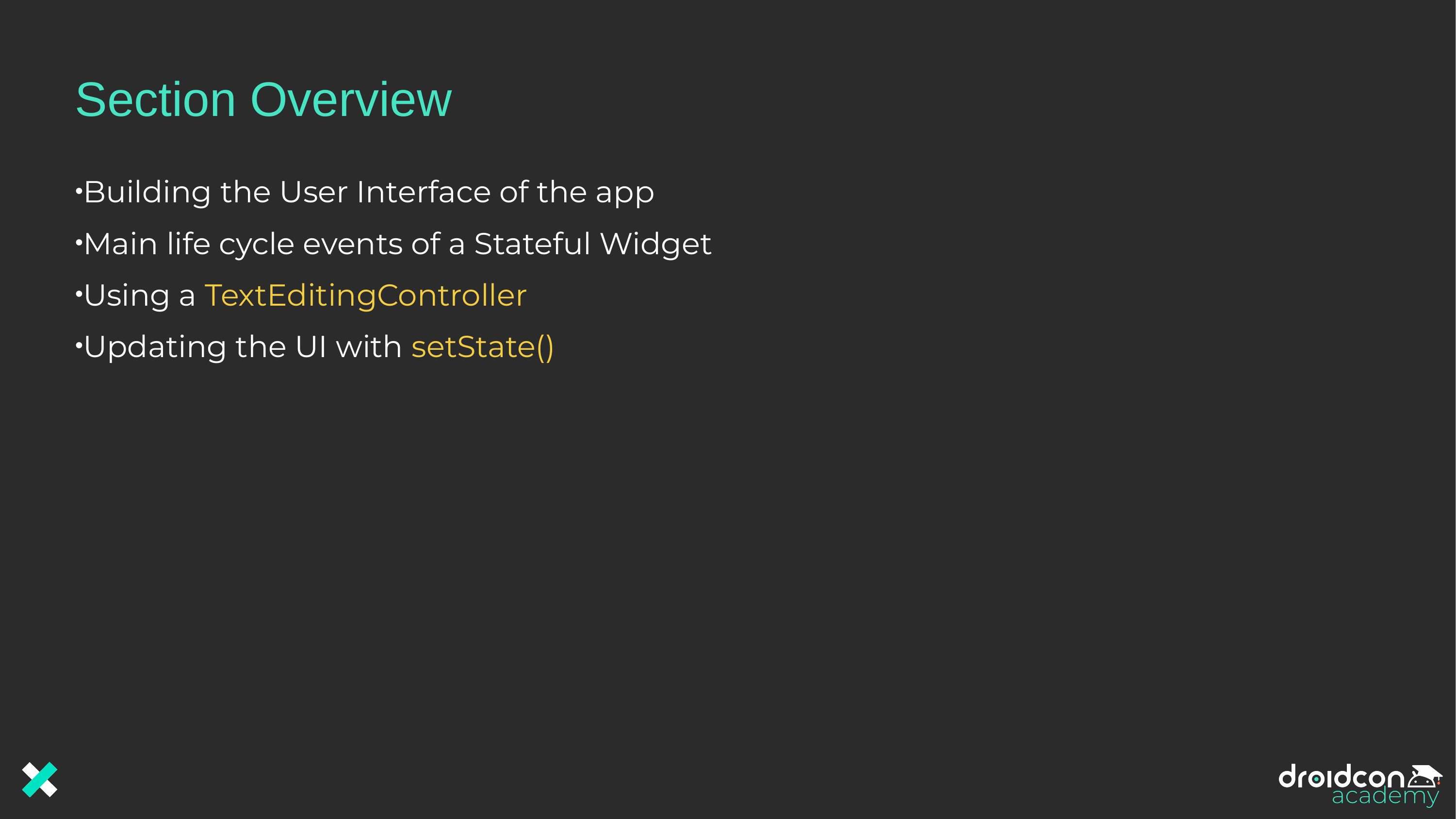

# Section Overview
Building the User Interface of the app
Main life cycle events of a Stateful Widget
Using a TextEditingController
Updating the UI with setState()